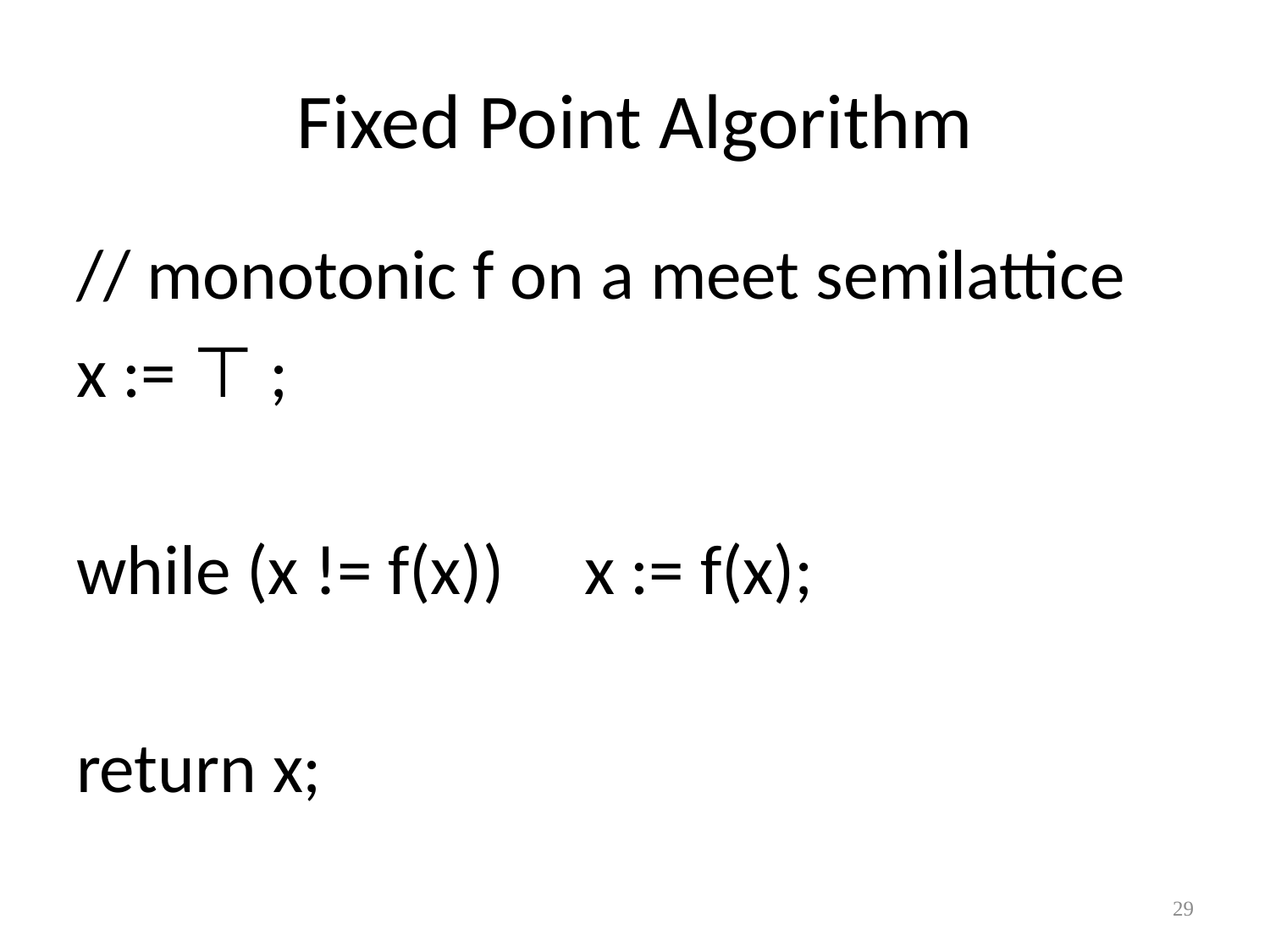

# Fixed Point Algorithm
// monotonic f on a meet semilattice
x := ⊤ ;

while (x != f(x))	x := f(x);

return x;
29